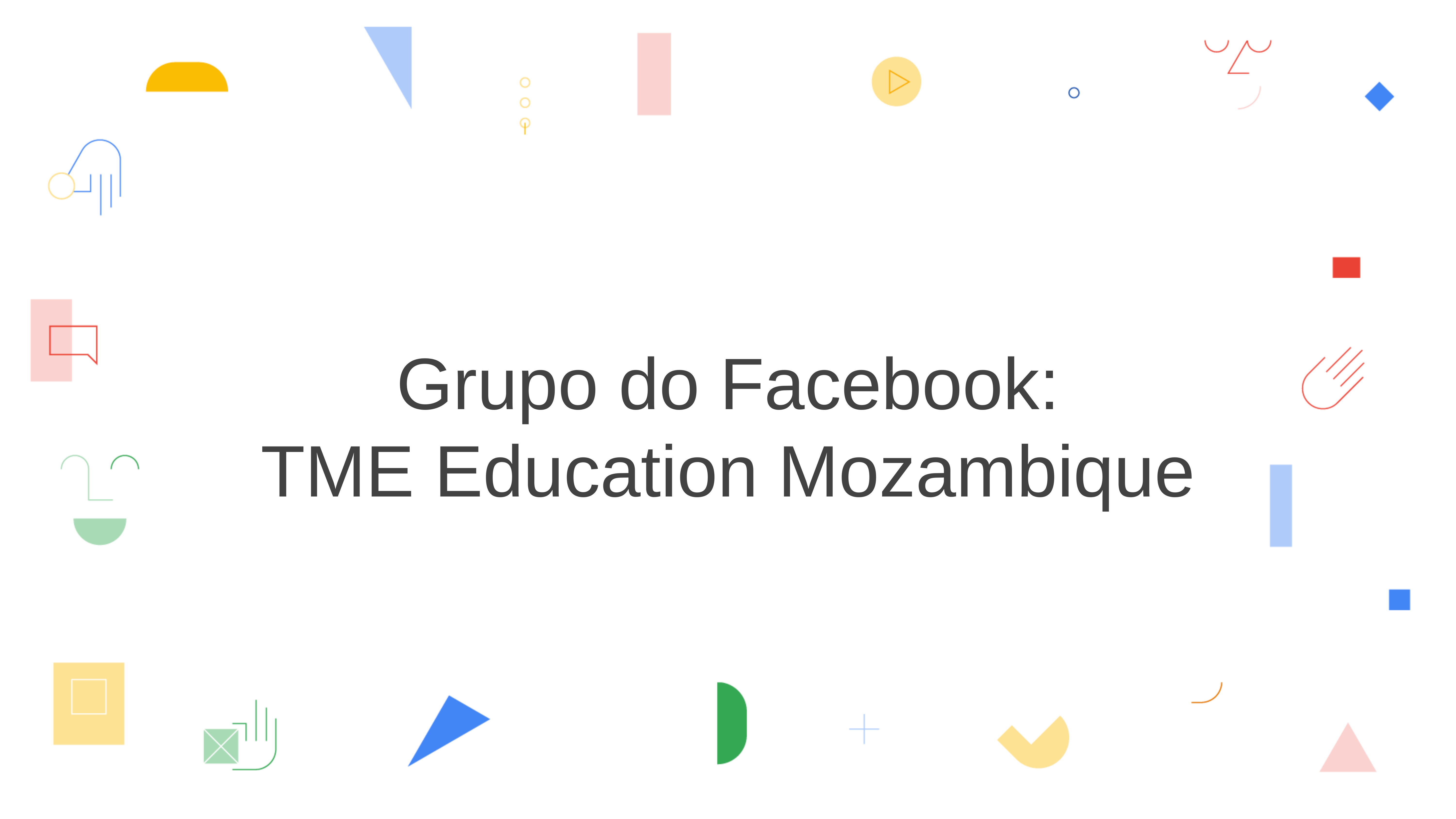

# Grupo do Facebook: TME Education Mozambique